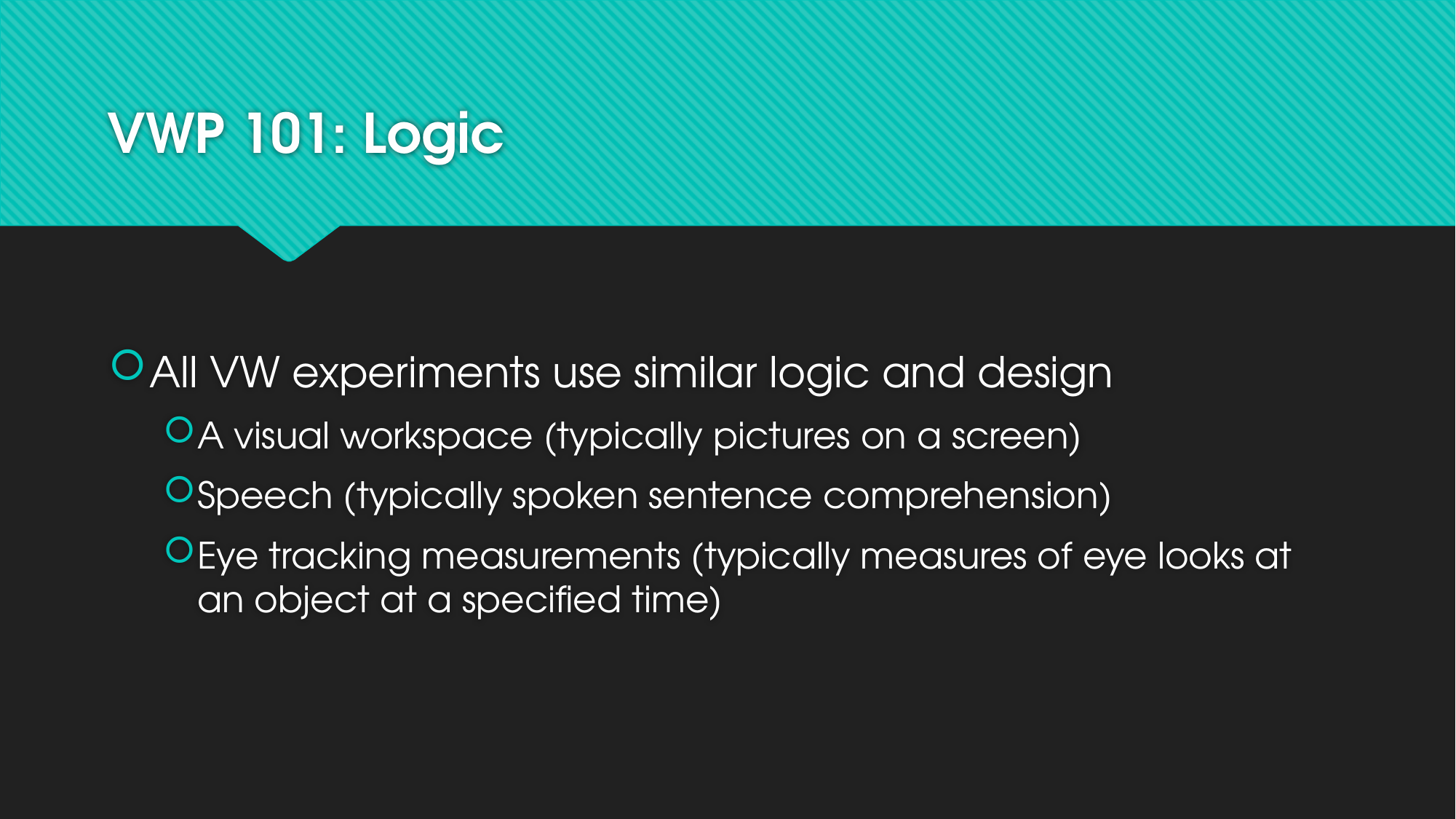

# VWP 101: Logic
All VW experiments use similar logic and design
A visual workspace (typically pictures on a screen)
Speech (typically spoken sentence comprehension)
Eye tracking measurements (typically measures of eye looks at an object at a specified time)